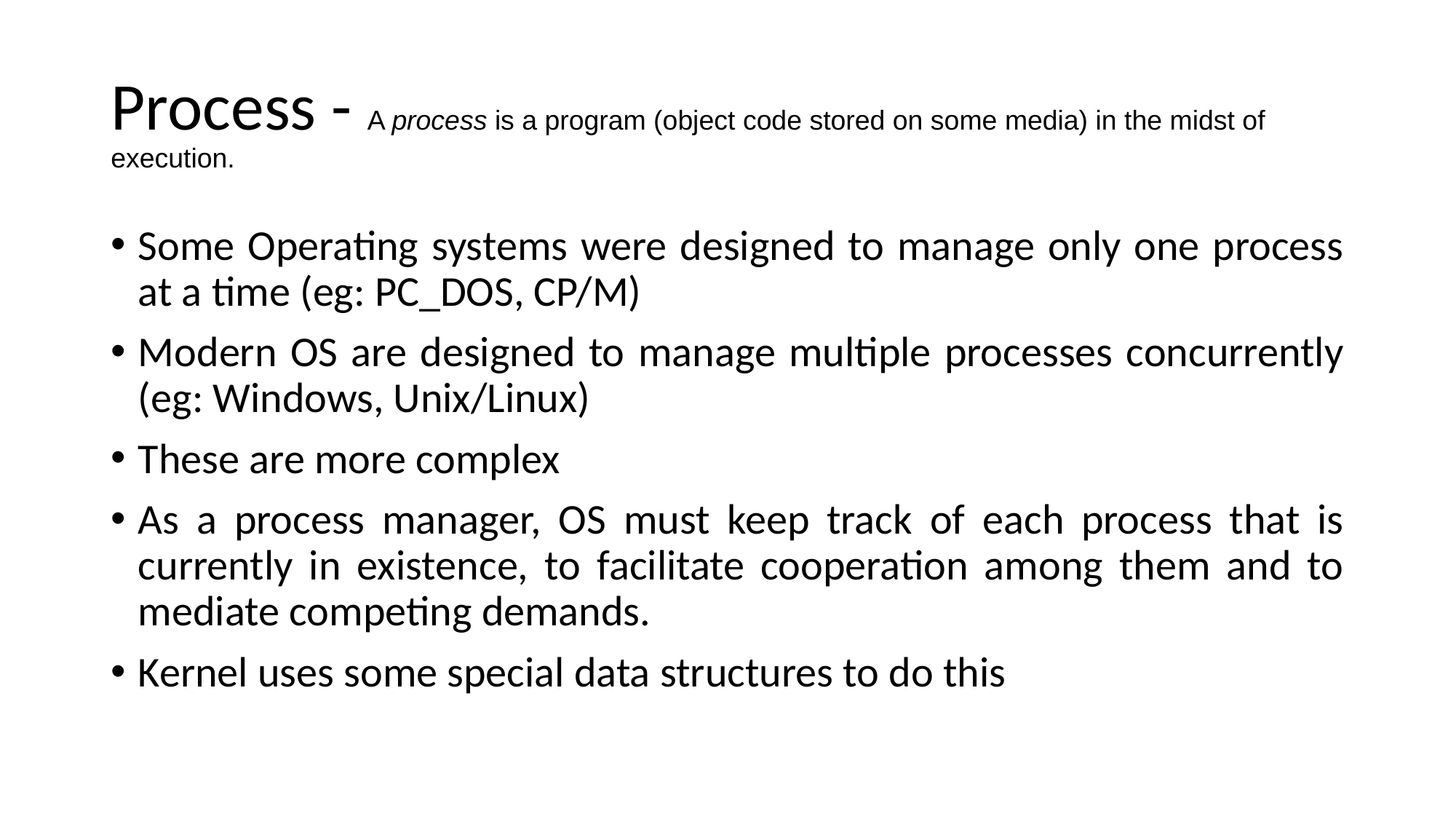

# Process - A process is a program (object code stored on some media) in the midst of execution.
Some Operating systems were designed to manage only one process at a time (eg: PC_DOS, CP/M)
Modern OS are designed to manage multiple processes concurrently (eg: Windows, Unix/Linux)
These are more complex
As a process manager, OS must keep track of each process that is currently in existence, to facilitate cooperation among them and to mediate competing demands.
Kernel uses some special data structures to do this